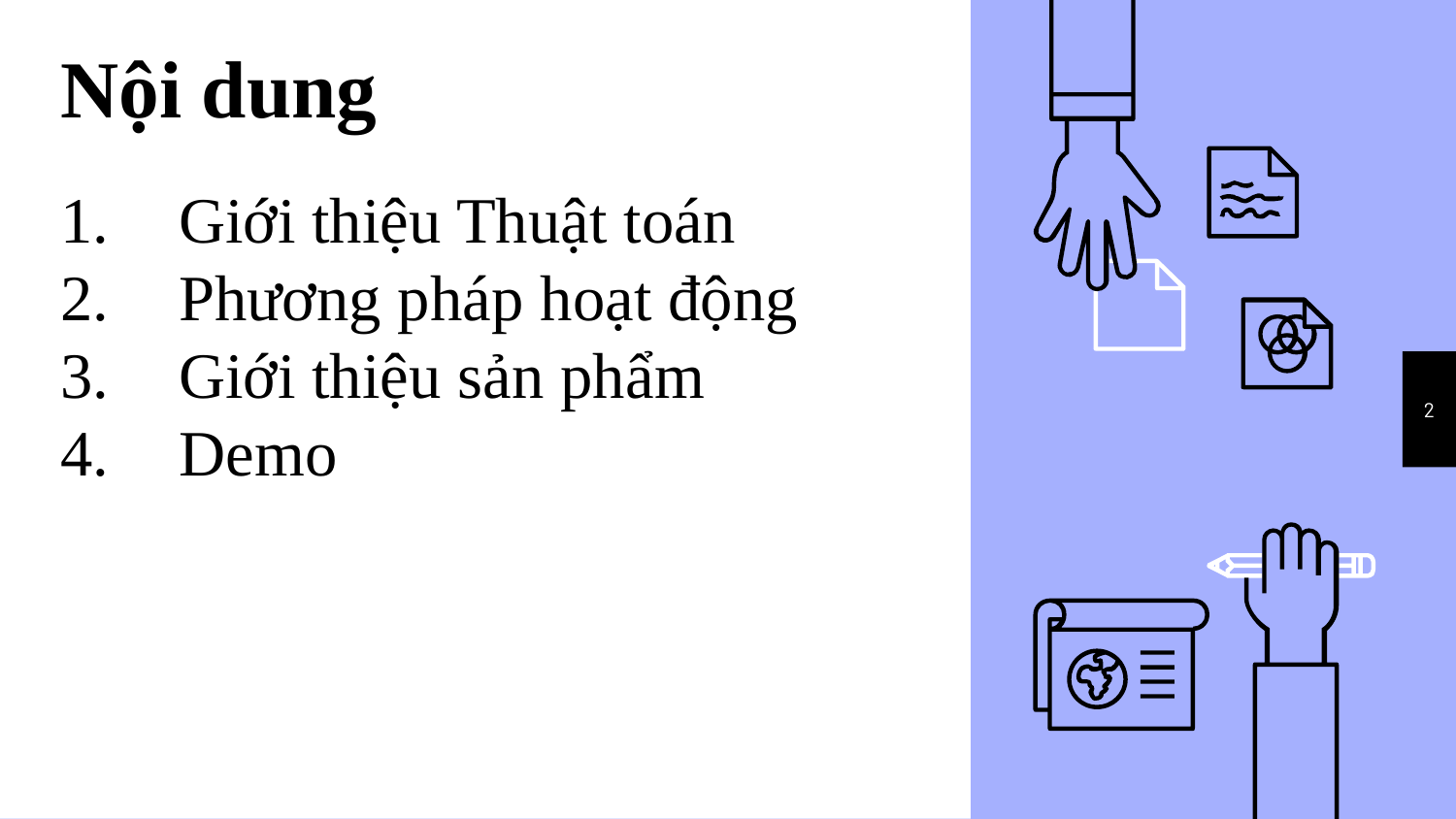

Nội dung
Giới thiệu Thuật toán
Phương pháp hoạt động
Giới thiệu sản phẩm
Demo
2